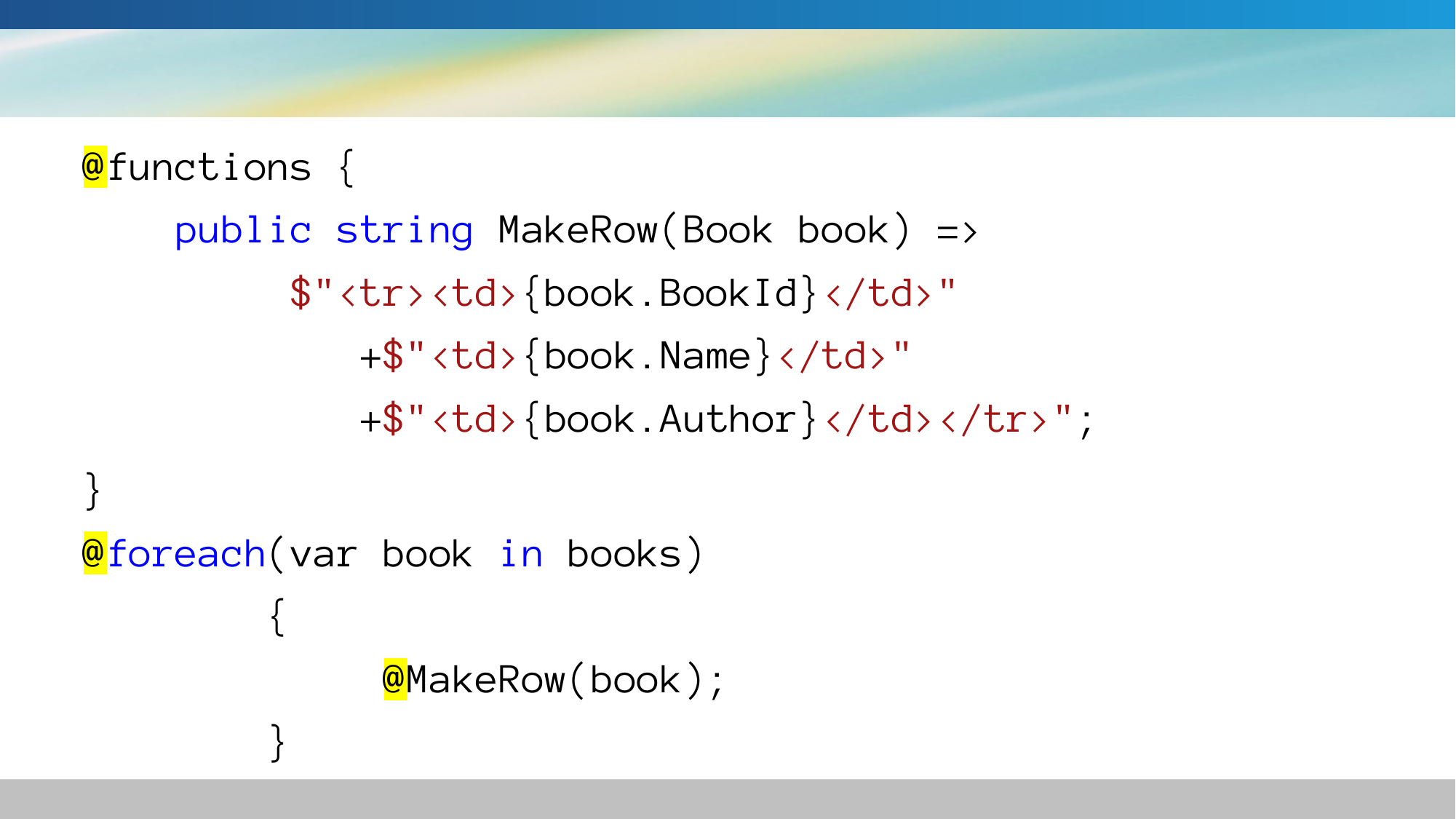

#
@functions {
    public string MakeRow(Book book) =>
         $"<tr><td>{book.BookId}</td>"
            +$"<td>{book.Name}</td>"
            +$"<td>{book.Author}</td></tr>";
}
@foreach(var book in books)
        {
             @MakeRow(book);
        }